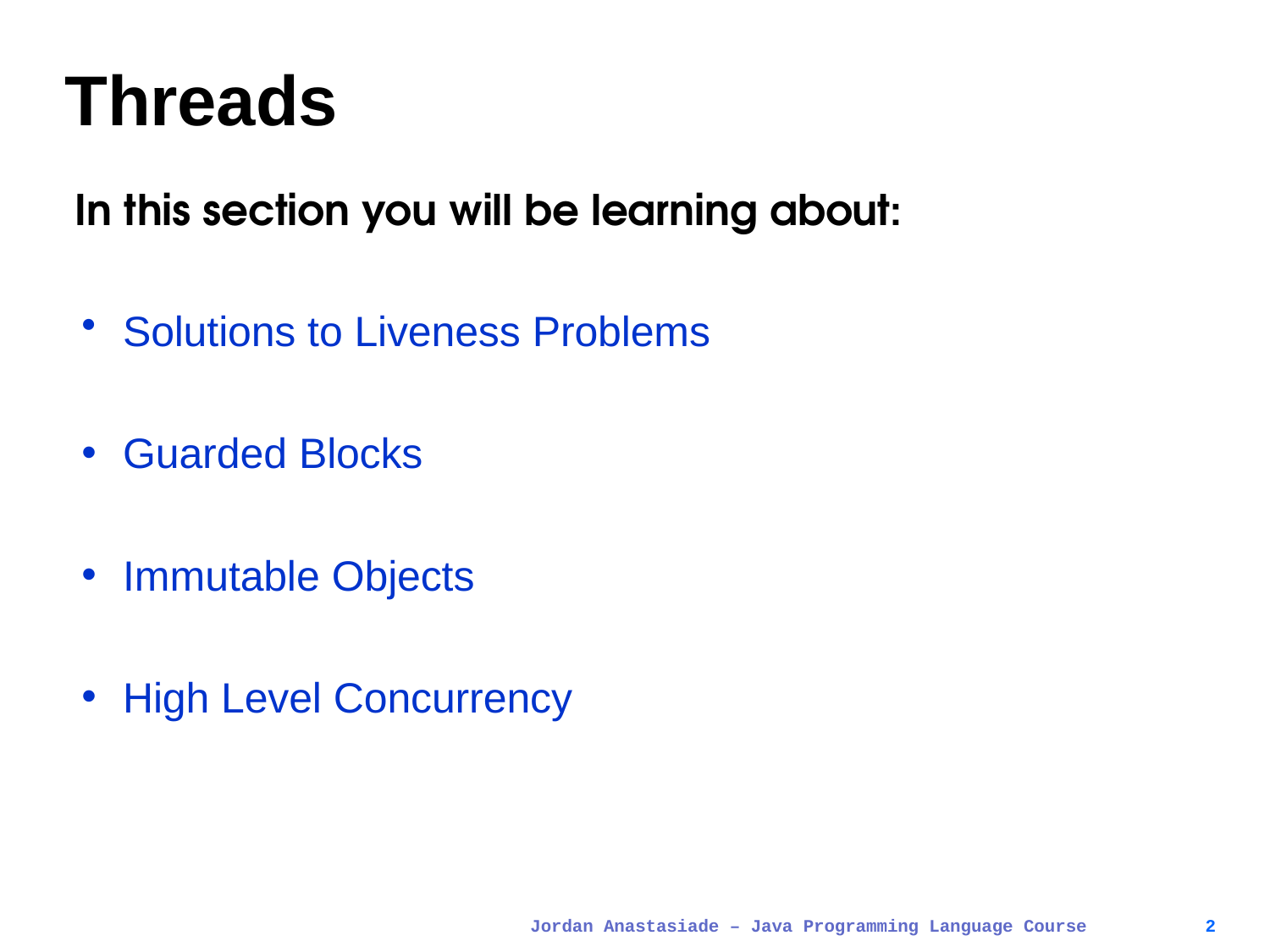

# Threads
In this section you will be learning about:

Solutions to Liveness Problems

Guarded Blocks

Immutable Objects

High Level Concurrency
Jordan Anastasiade – Java Programming Language Course
2